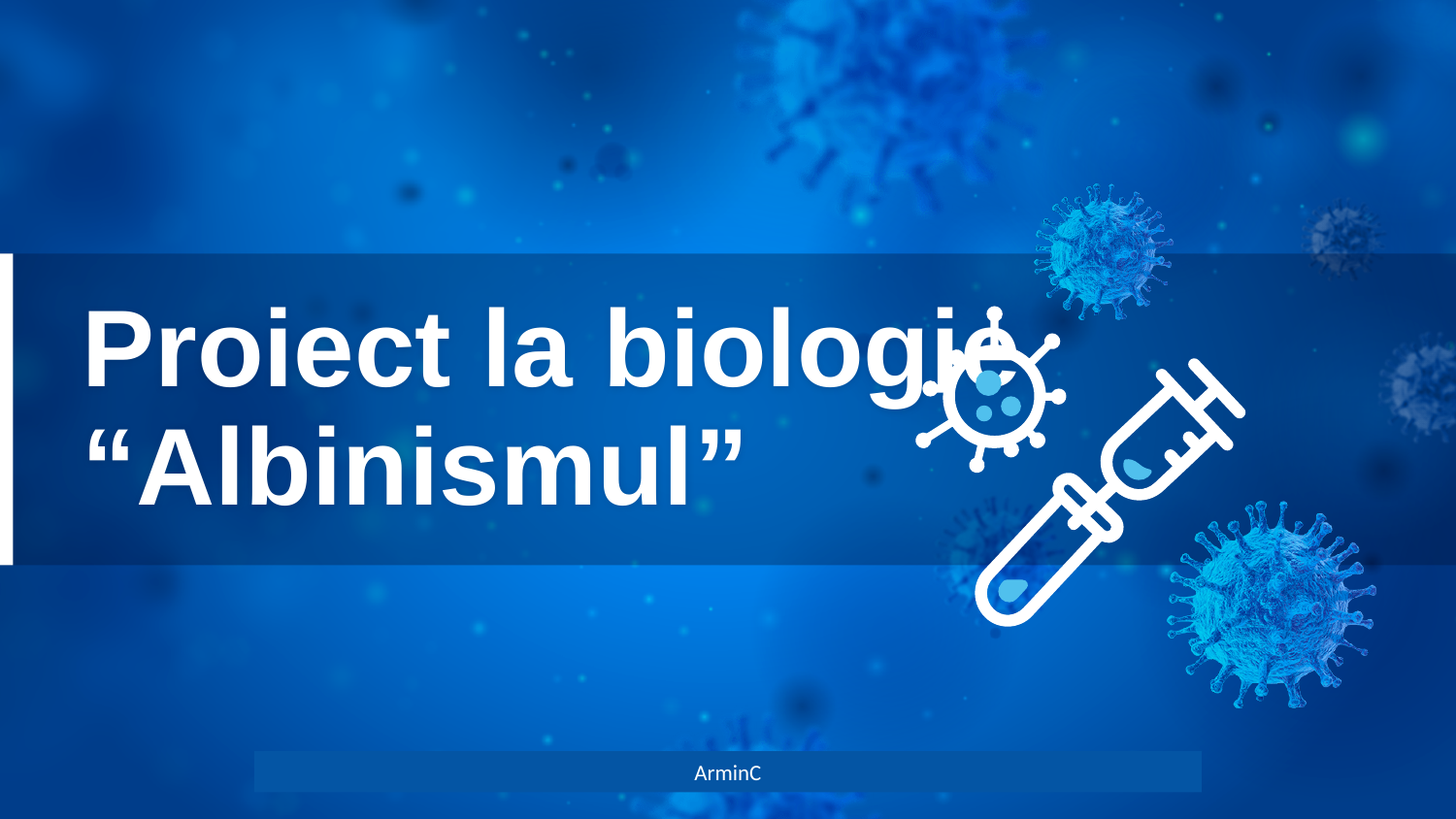

# Proiect la biologie “Albinismul”

ArminC
1